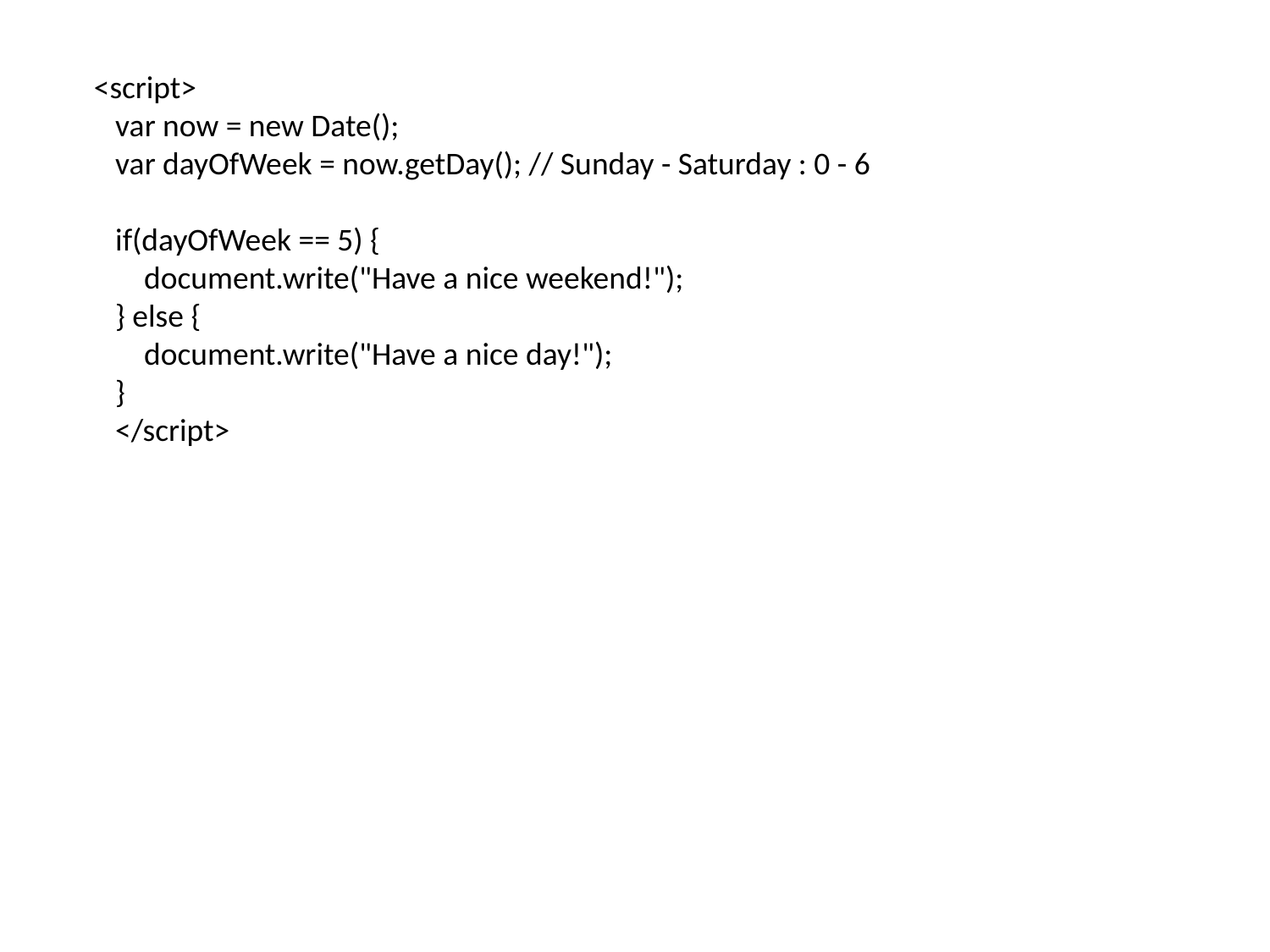

<script>
    var now = new Date();
    var dayOfWeek = now.getDay(); // Sunday - Saturday : 0 - 6

    if(dayOfWeek == 5) {
        document.write("Have a nice weekend!");
    } else {
        document.write("Have a nice day!");
    }
    </script>